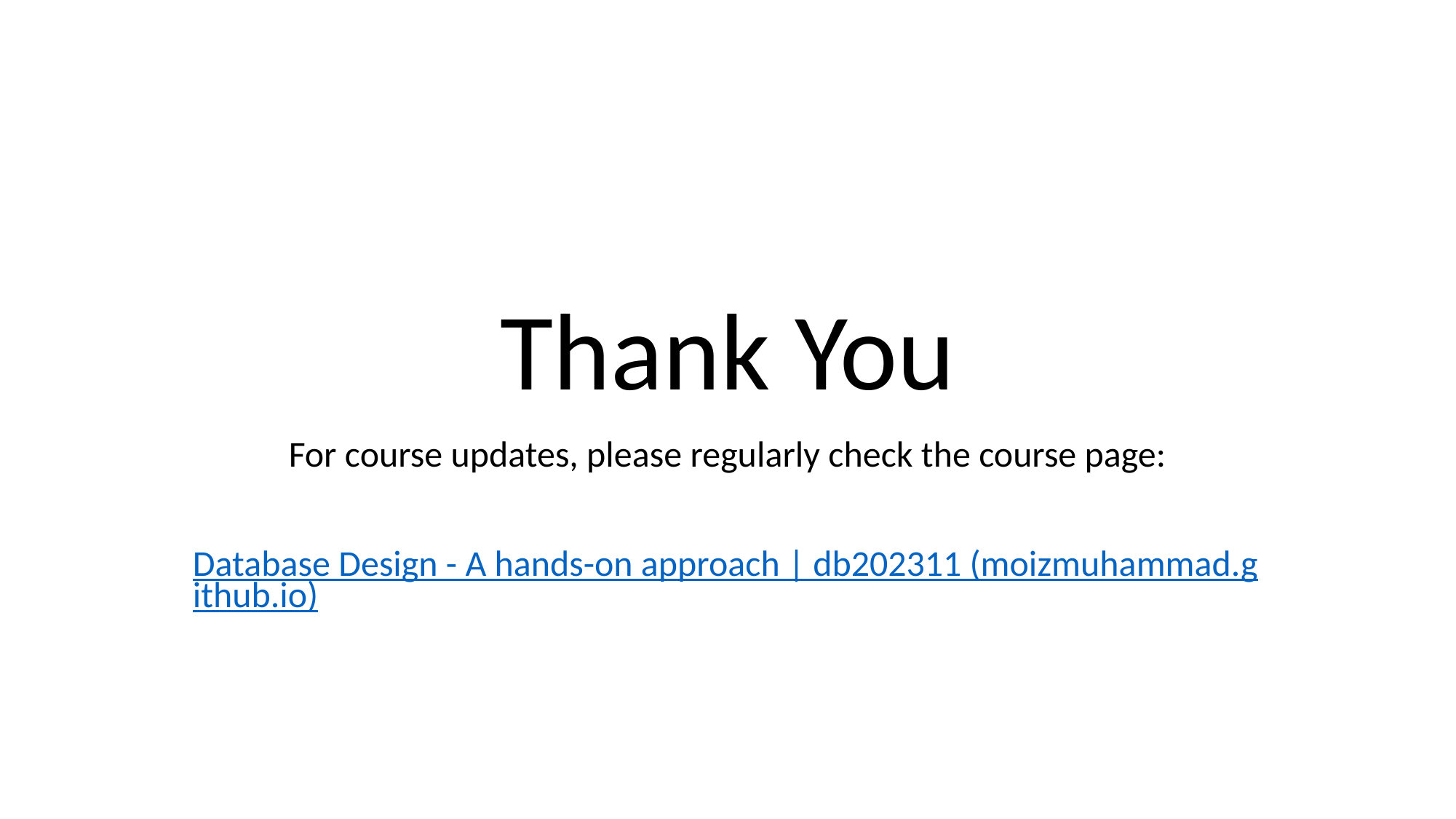

# Thank You
For course updates, please regularly check the course page:

Database Design - A hands-on approach | db202311 (moizmuhammad.github.io)